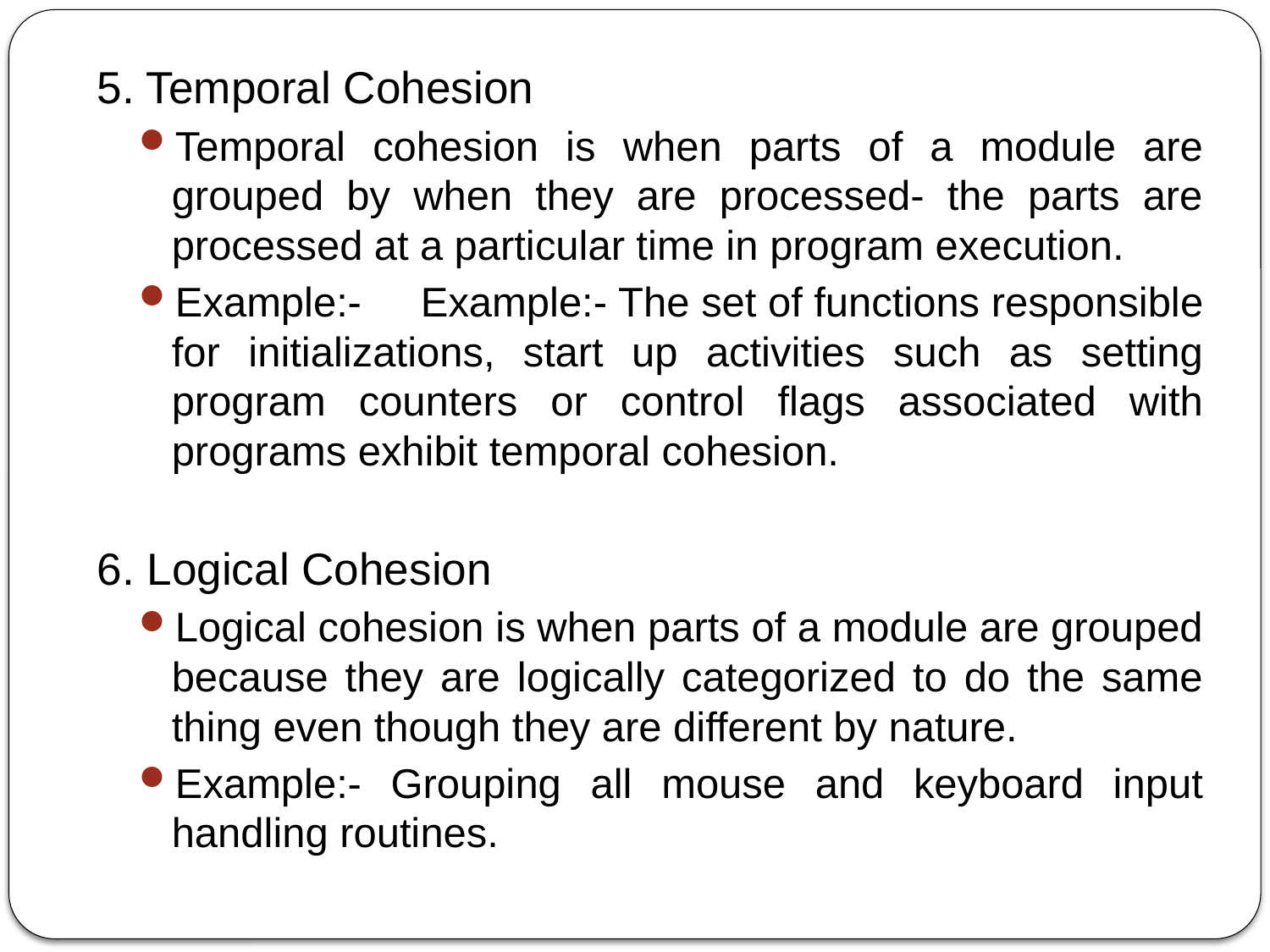

5. Temporal Cohesion
Temporal cohesion is when parts of a module are grouped by when they are processed- the parts are processed at a particular time in program execution.
Example:-	Example:- The set of functions responsible for initializations, start up activities such as setting program counters or control flags associated with programs exhibit temporal cohesion.

6. Logical Cohesion
Logical cohesion is when parts of a module are grouped because they are logically categorized to do the same thing even though they are different by nature.
Example:- Grouping all mouse and keyboard input handling routines.